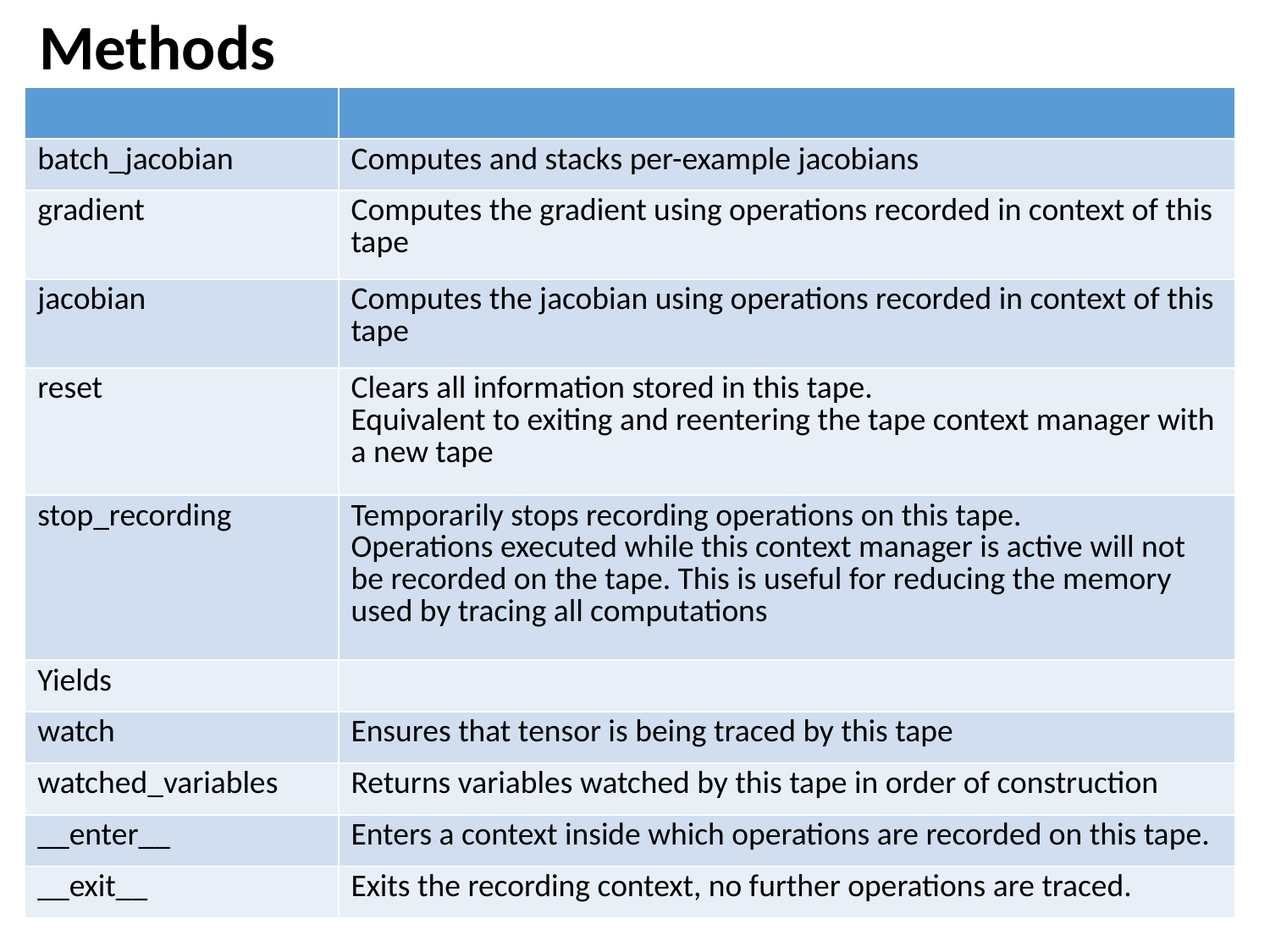

Methods
|  |  |
| --- | --- |
| batch\_jacobian | Computes and stacks per-example jacobians |
| gradient | Computes the gradient using operations recorded in context of this tape |
| jacobian | Computes the jacobian using operations recorded in context of this tape |
| reset | Clears all information stored in this tape. Equivalent to exiting and reentering the tape context manager with a new tape |
| stop\_recording | Temporarily stops recording operations on this tape. Operations executed while this context manager is active will not be recorded on the tape. This is useful for reducing the memory used by tracing all computations |
| Yields |  |
| watch | Ensures that tensor is being traced by this tape |
| watched\_variables | Returns variables watched by this tape in order of construction |
| \_\_enter\_\_ | Enters a context inside which operations are recorded on this tape. |
| \_\_exit\_\_ | Exits the recording context, no further operations are traced. |
65